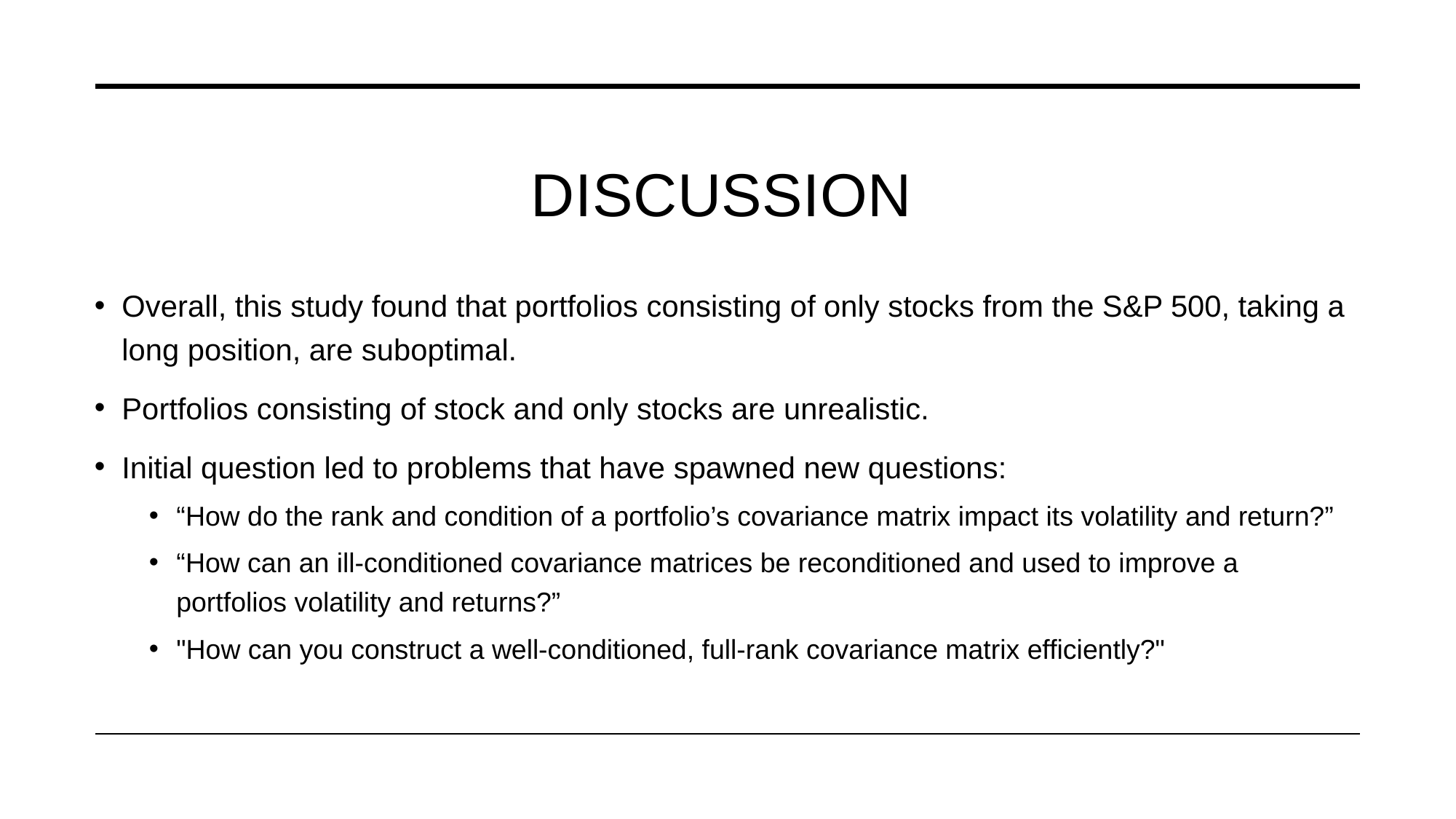

# Discussion
Overall, this study found that portfolios consisting of only stocks from the S&P 500, taking a long position, are suboptimal.
Portfolios consisting of stock and only stocks are unrealistic.
Initial question led to problems that have spawned new questions:​
“How do the rank and condition of a portfolio’s covariance matrix impact its volatility and return?” ​
“How can an ill-conditioned covariance matrices be reconditioned and used to improve a portfolios volatility and returns?” ​
"How can you construct a well-conditioned, full-rank covariance matrix efficiently?"​